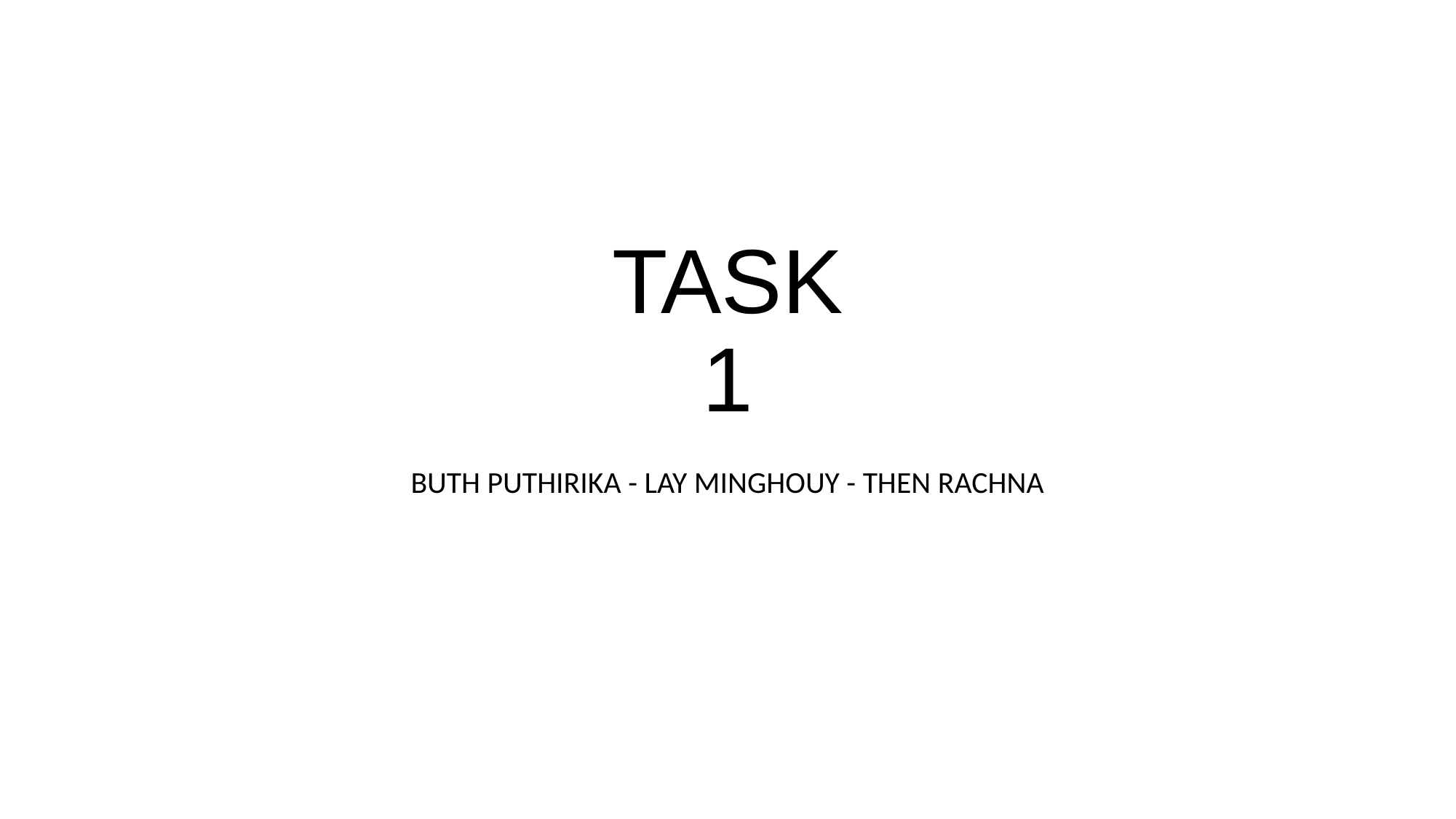

# TASK 1
BUTH PUTHIRIKA - LAY MINGHOUY - THEN RACHNA